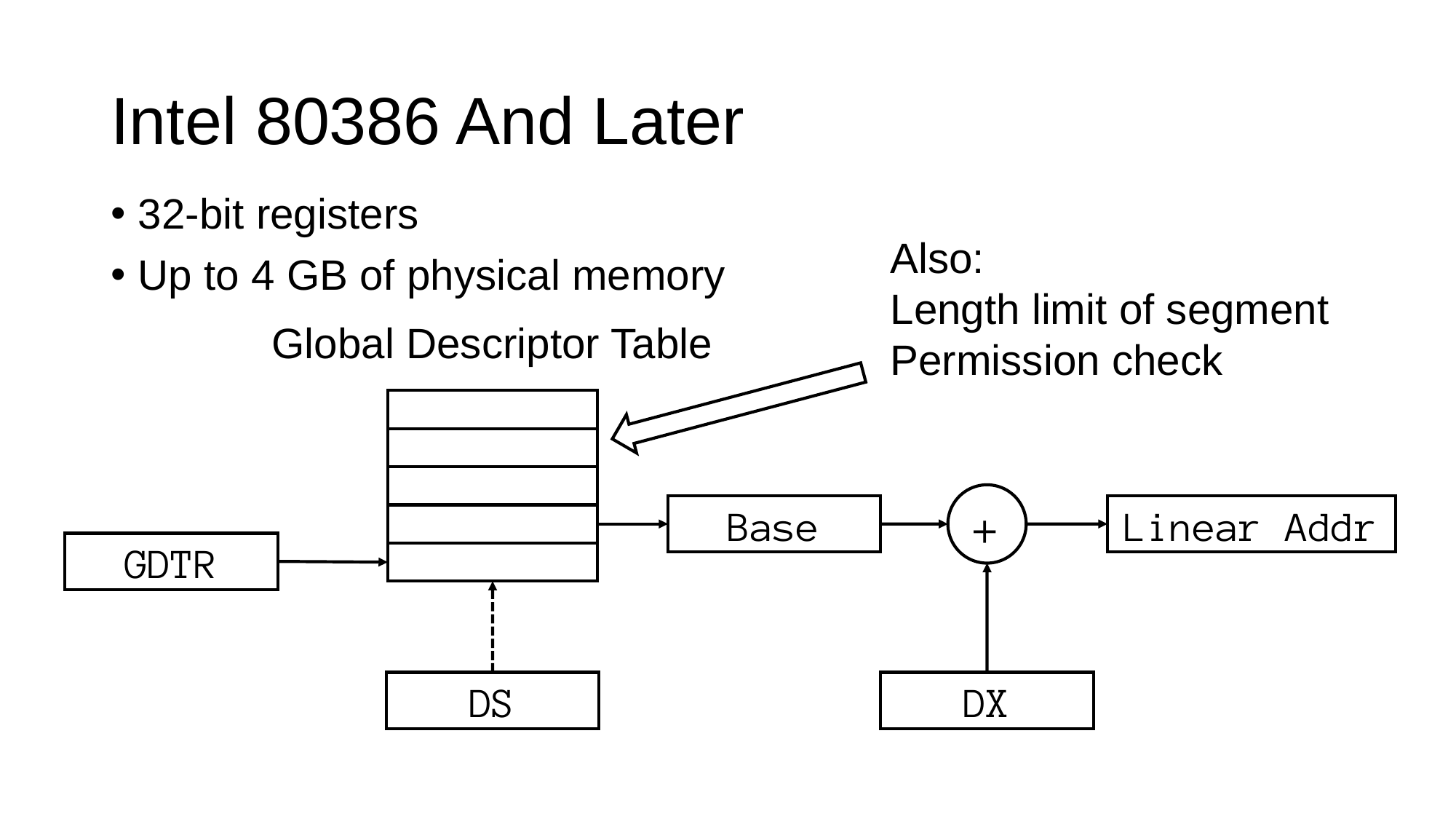

# Intel 80386 And Later
32-bit registers
Up to 4 GB of physical memory
Also:
Length limit of segment
Permission check

Global Descriptor Table

+
Base
Linear Addr

GDTR

DS
DX